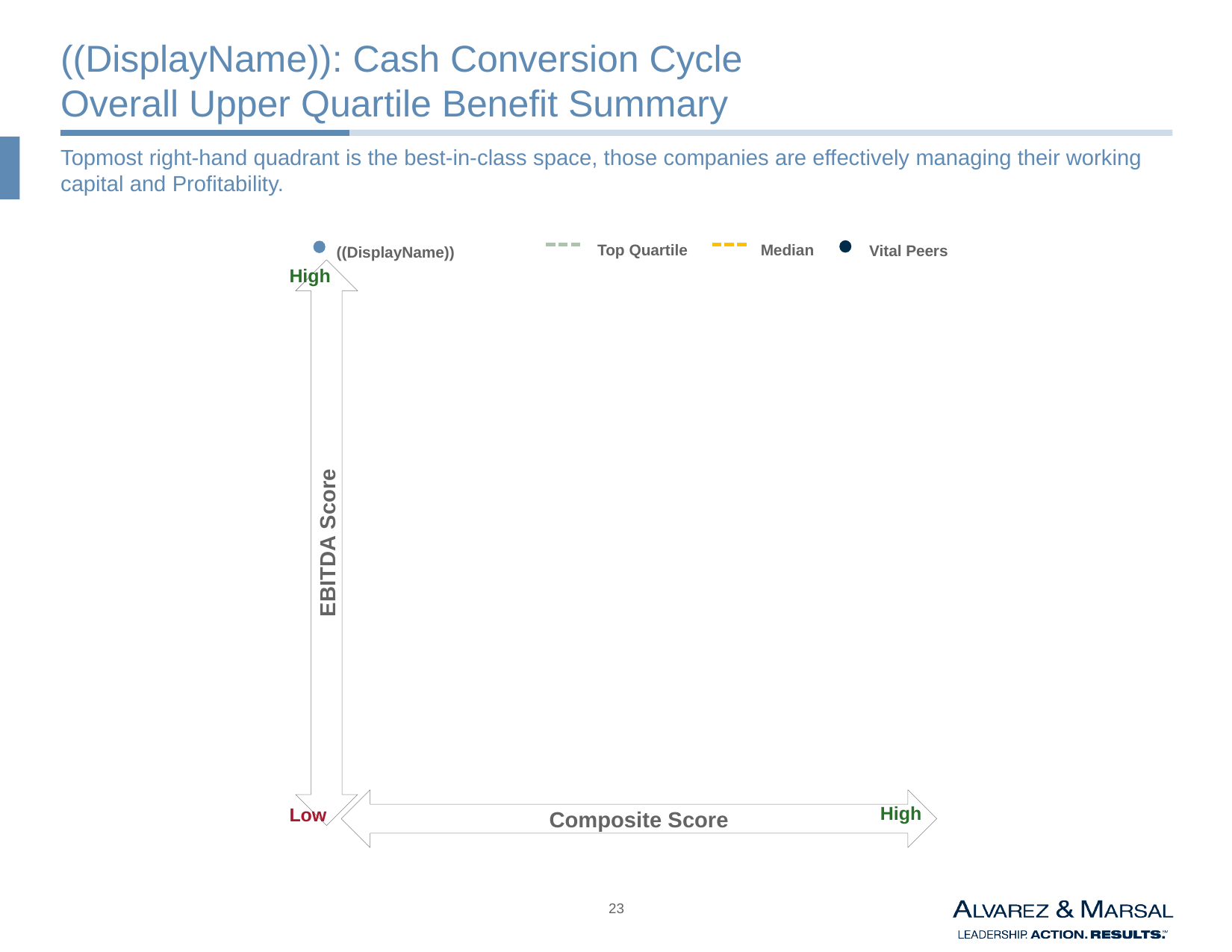

# ((DisplayName)): Cash Conversion Cycle Overall Upper Quartile Benefit Summary
Topmost right-hand quadrant is the best-in-class space, those companies are effectively managing their working capital and Profitability.
Top Quartile
Median
Vital Peers
((DisplayName))

High
EBITDA Score
Composite Score
High
Low

23